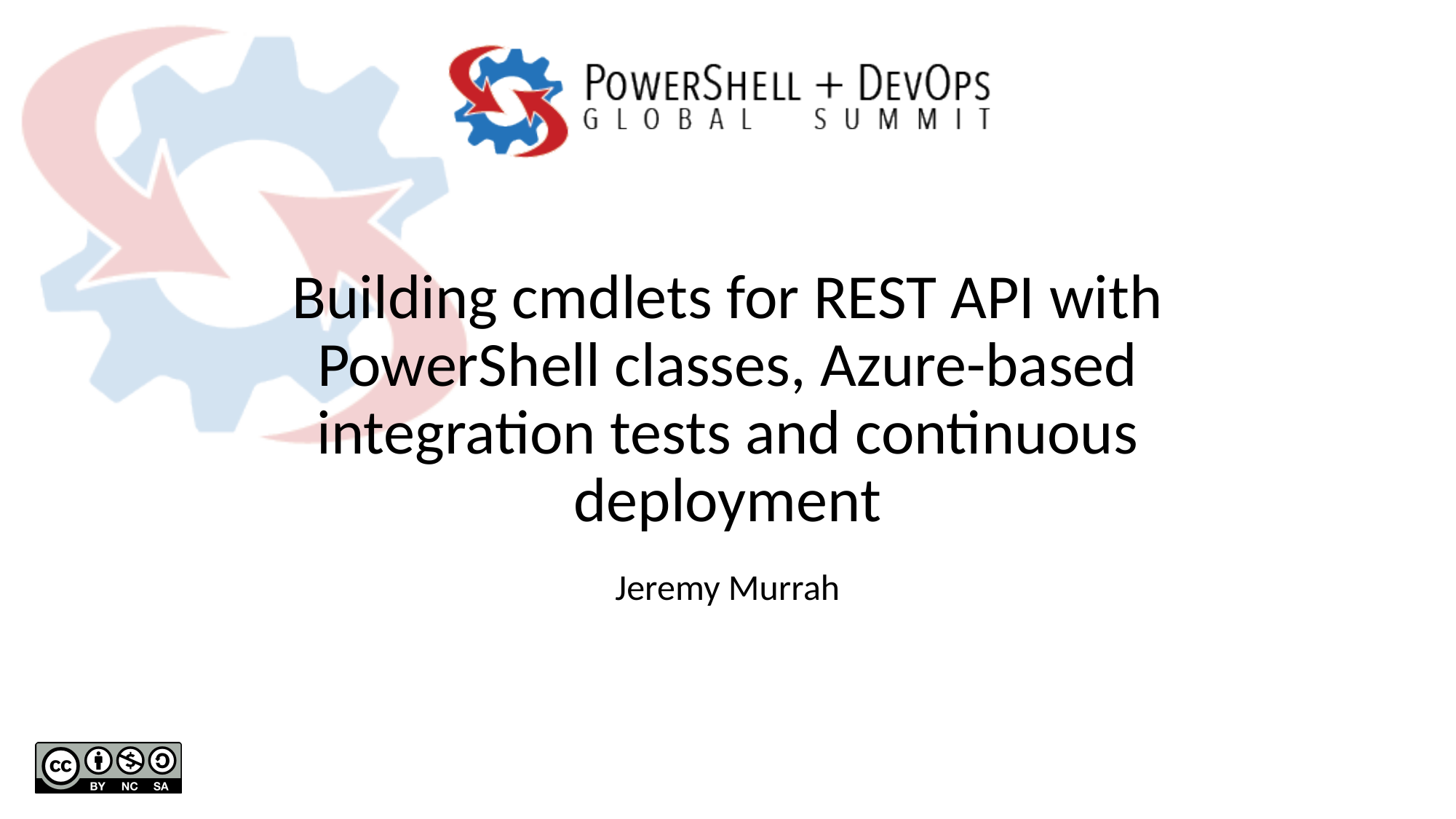

# Building cmdlets for REST API with PowerShell classes, Azure-based integration tests and continuous deployment
Jeremy Murrah